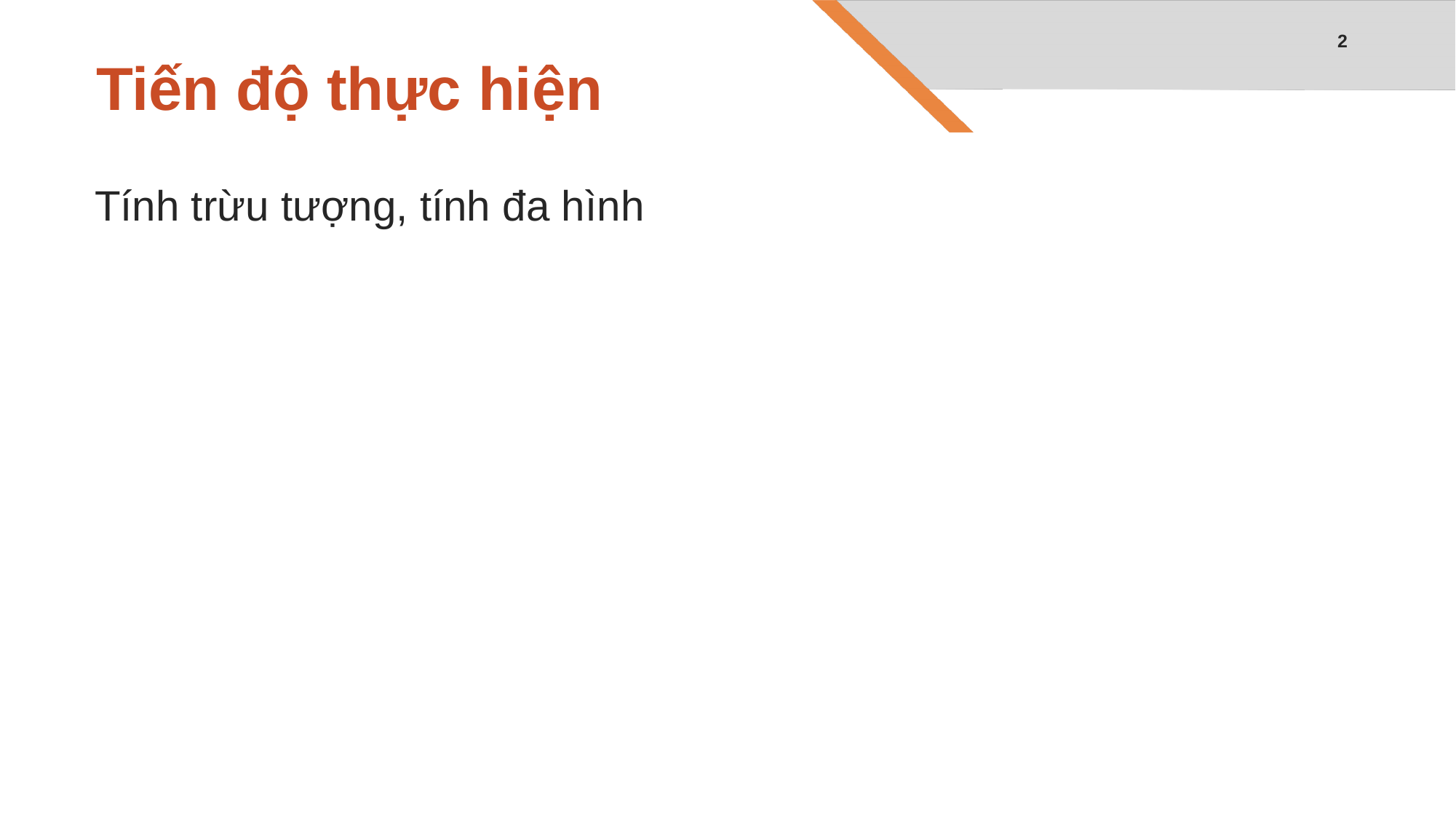

2
# Tiến độ thực hiện
Tính trừu tượng, tính đa hình